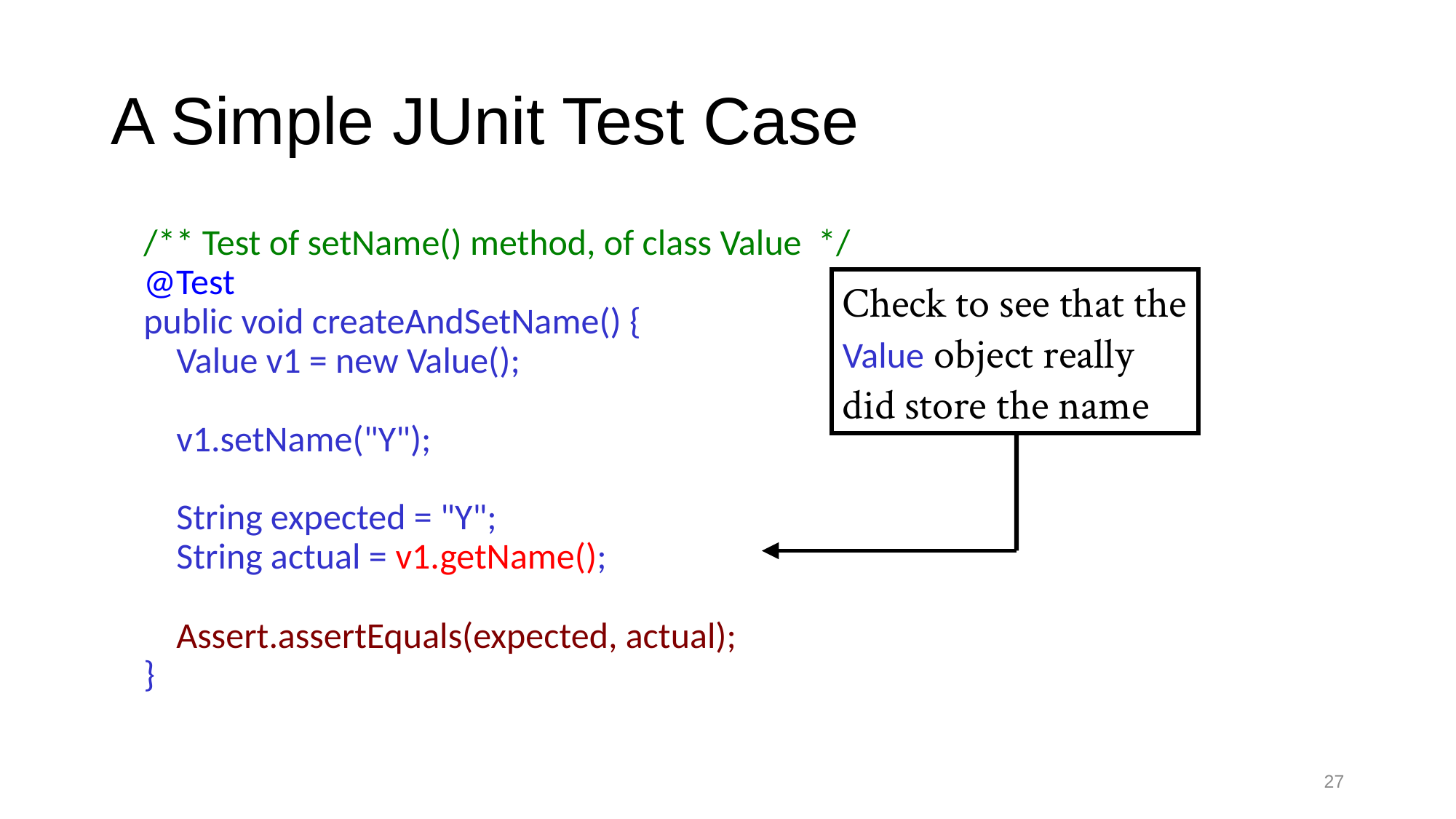

# A Simple JUnit Test Case
    /** Test of setName() method, of class Value  */
    @Test
    public void createAndSetName() {
        Value v1 = new Value();

        v1.setName("Y");

        String expected = "Y";
        String actual = v1.getName();

        Assert.assertEquals(expected, actual);
    }
Check to see that the
Value object really
did store the name

27